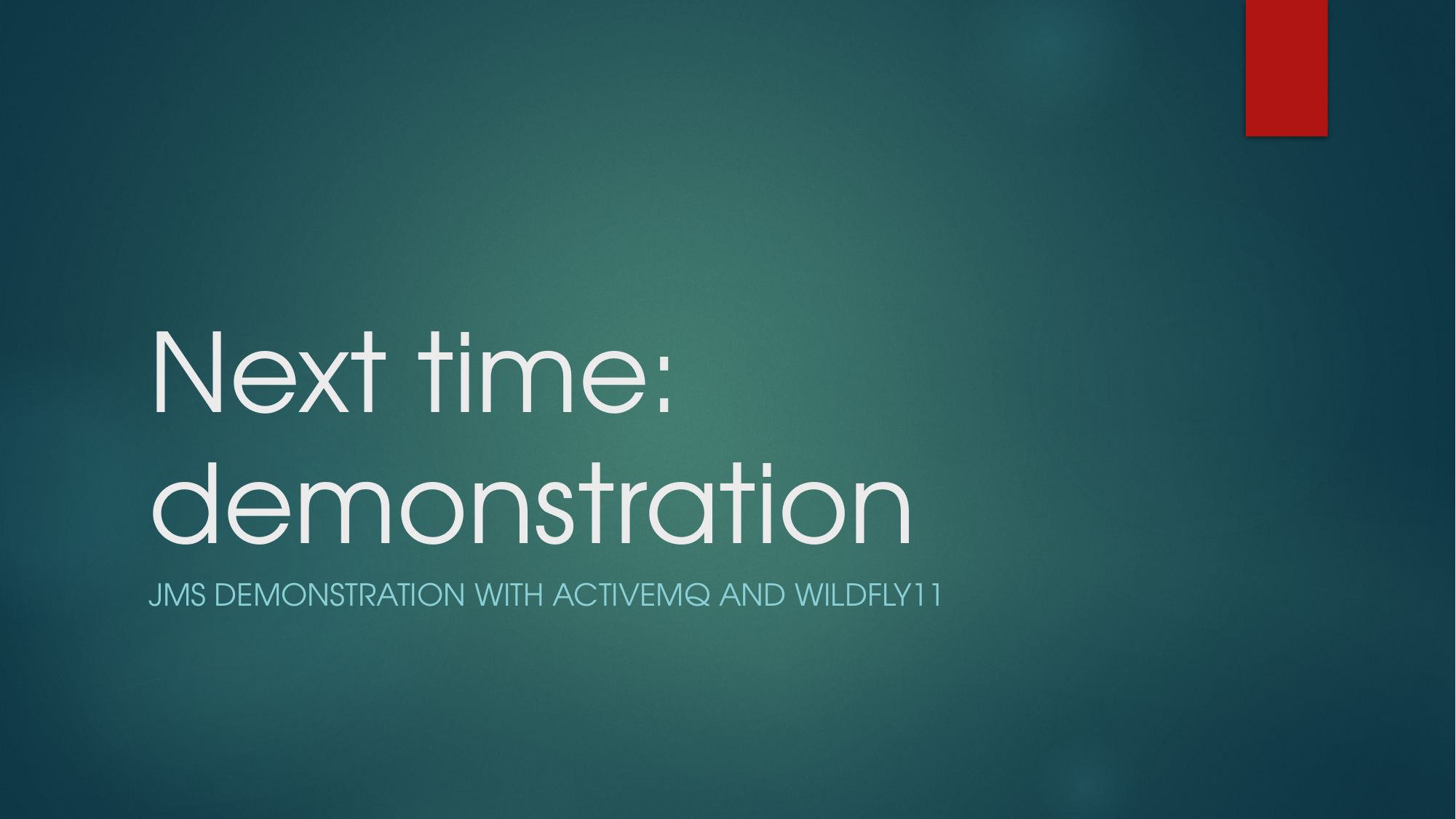

# Next time: demonstration
JMS demonstration with activemq and wildfly11